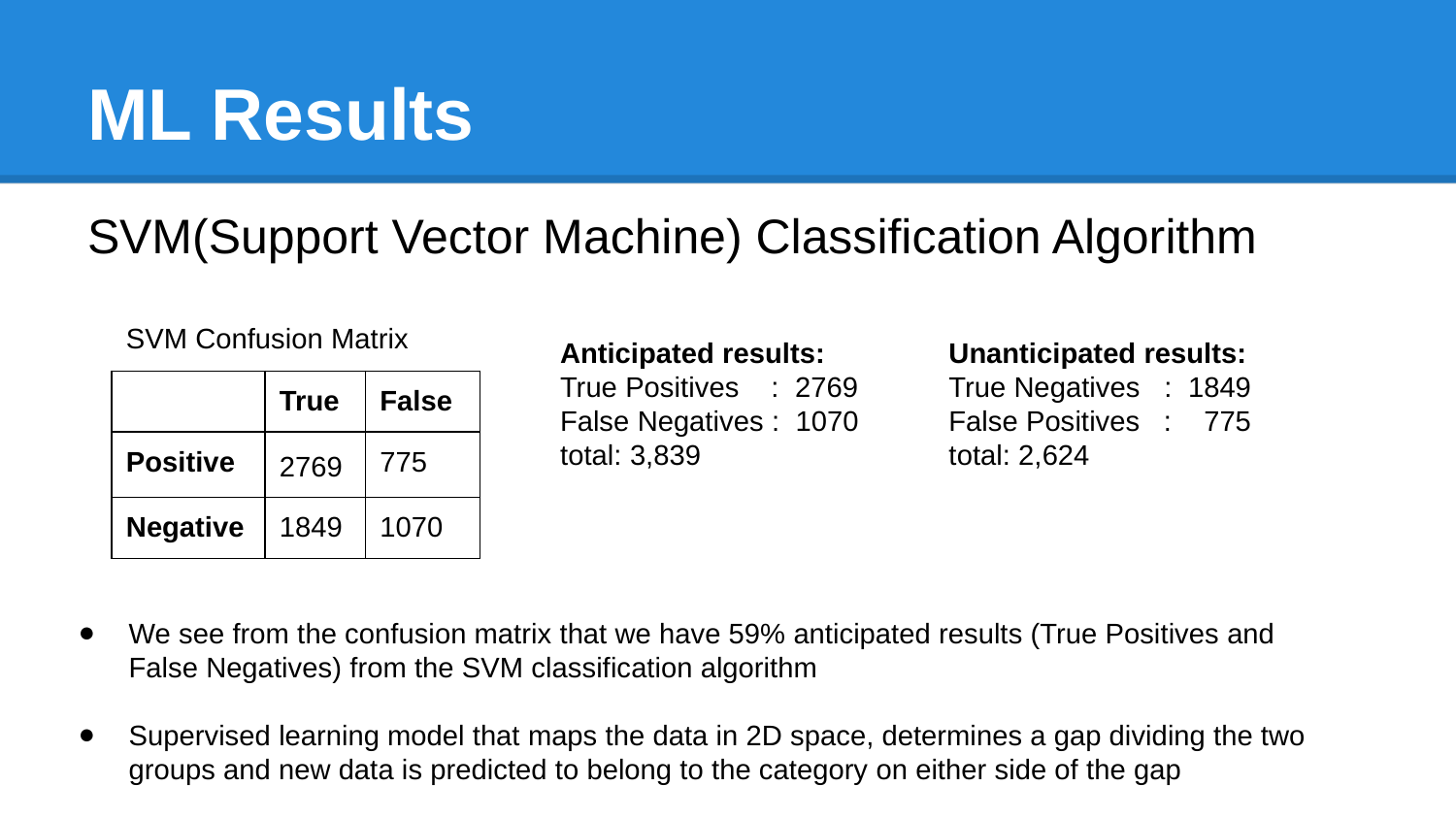

# ML Results
SVM(Support Vector Machine) Classification Algorithm
SVM Confusion Matrix
Anticipated results:
True Positives    :  2769
False Negatives :  1070
total: 3,839
Unanticipated results:
True Negatives   :  1849
False Positives   :    775
total: 2,624
|  | True | False |
| --- | --- | --- |
| Positive | 2769 | 775 |
| Negative | 1849 | 1070 |
We see from the confusion matrix that we have 59% anticipated results (True Positives and False Negatives) from the SVM classification algorithm

Supervised learning model that maps the data in 2D space, determines a gap dividing the two groups and new data is predicted to belong to the category on either side of the gap